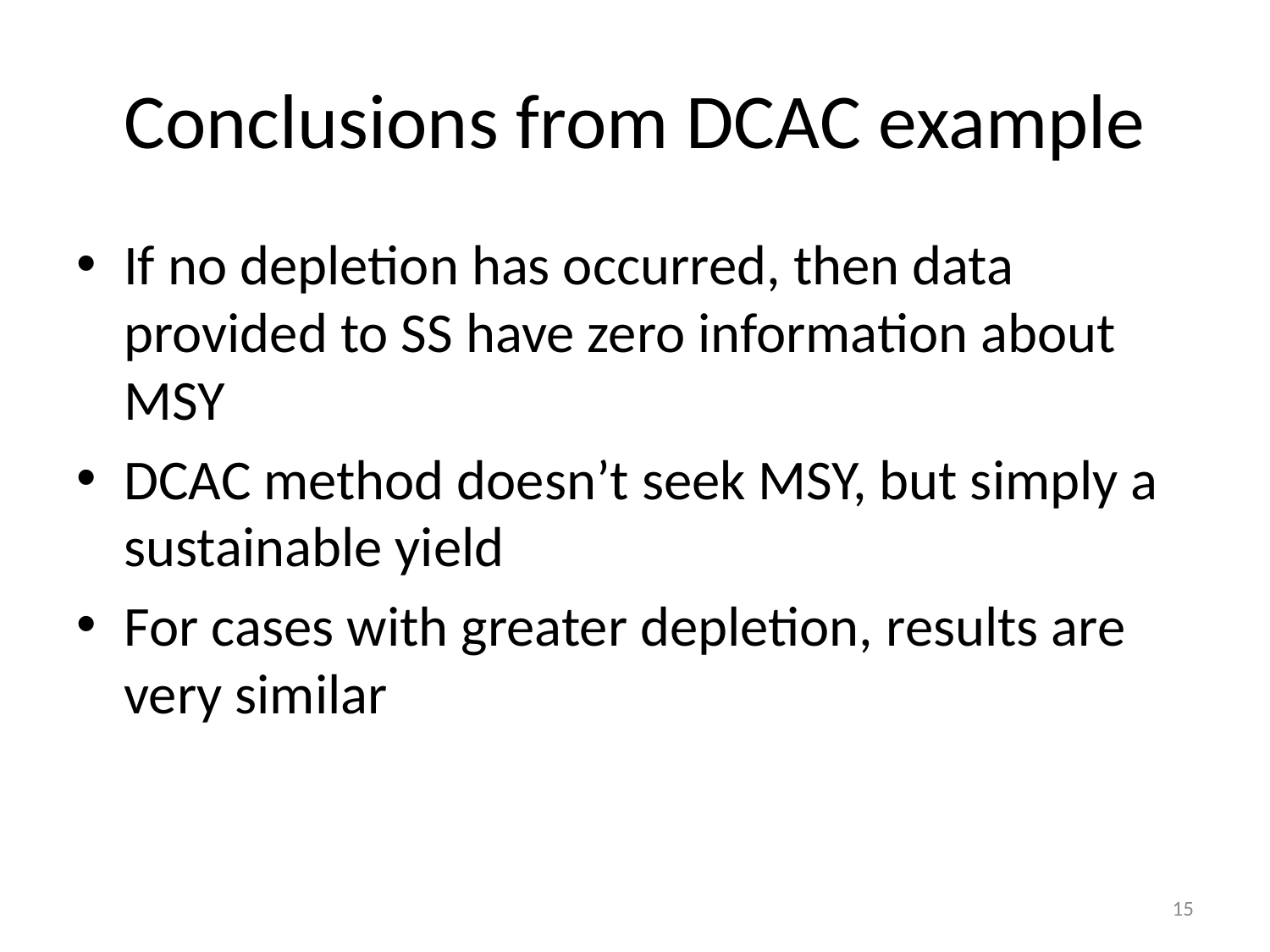

# Conclusions from DCAC example
If no depletion has occurred, then data provided to SS have zero information about MSY
DCAC method doesn’t seek MSY, but simply a sustainable yield
For cases with greater depletion, results are very similar

15